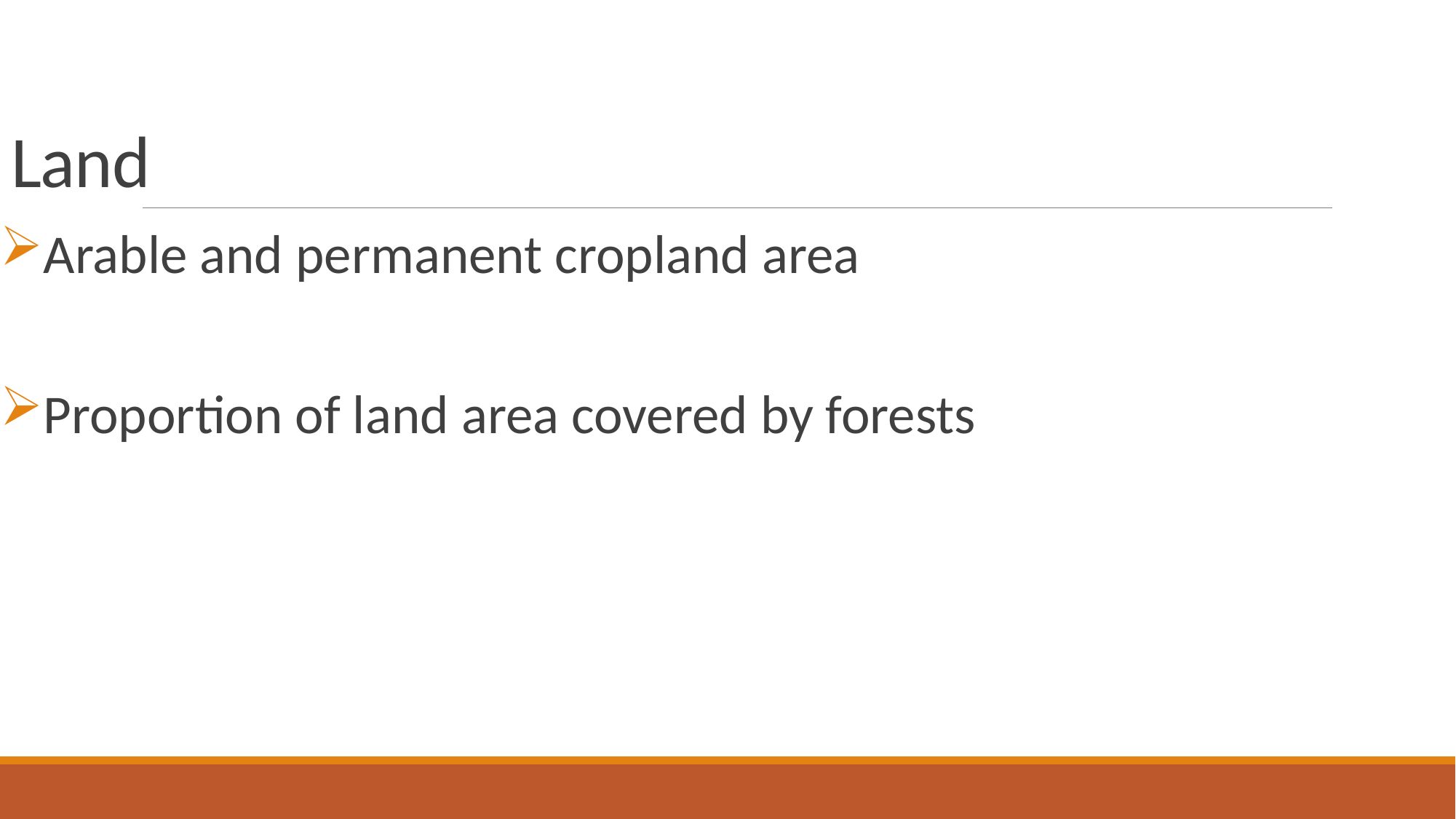

# Land
Arable and permanent cropland area

Proportion of land area covered by forests